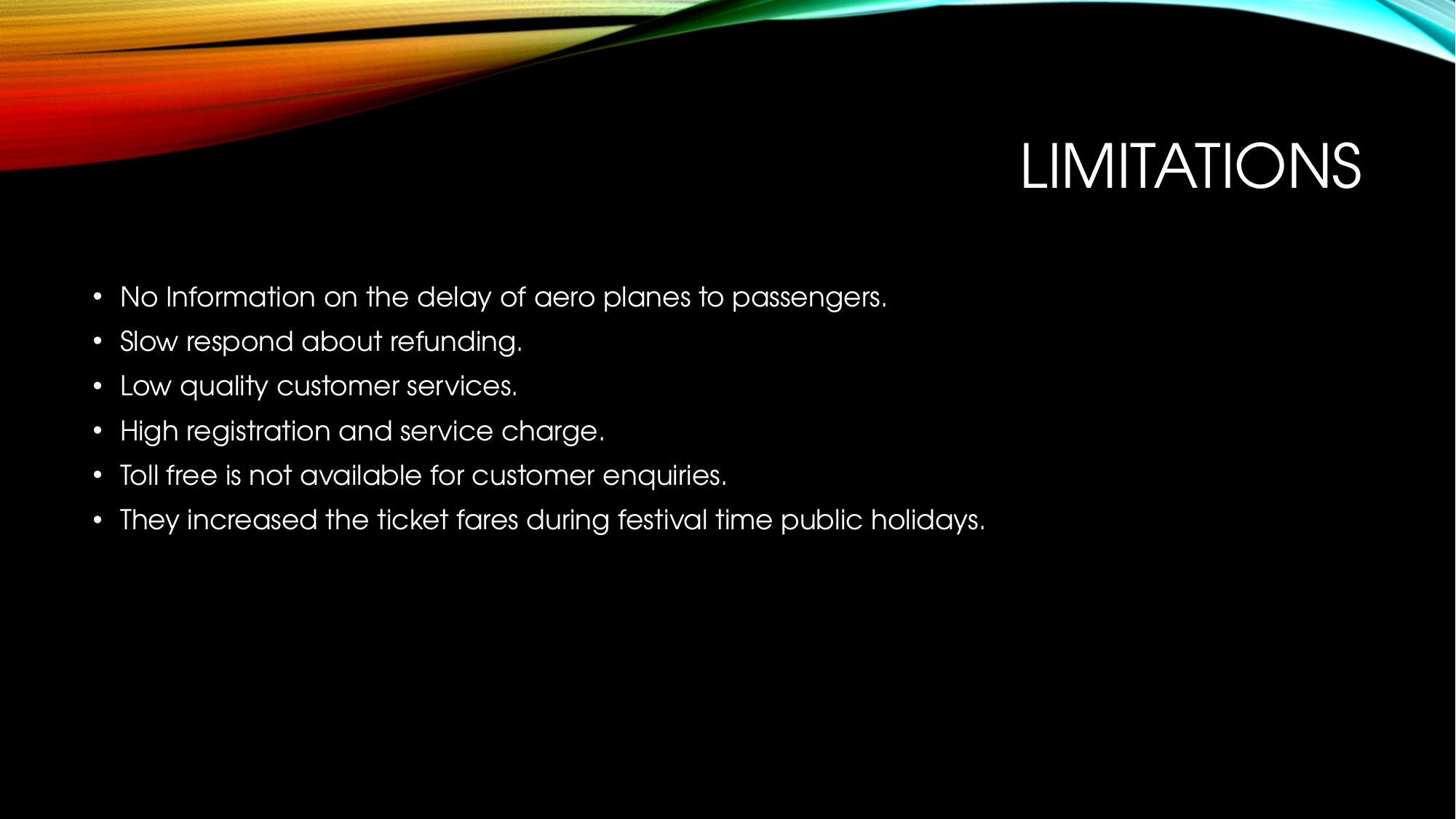

# LimitationS
No Information on the delay of aero planes to passengers.
Slow respond about refunding.
Low quality customer services.
High registration and service charge.
Toll free is not available for customer enquiries.
They increased the ticket fares during festival time public holidays.